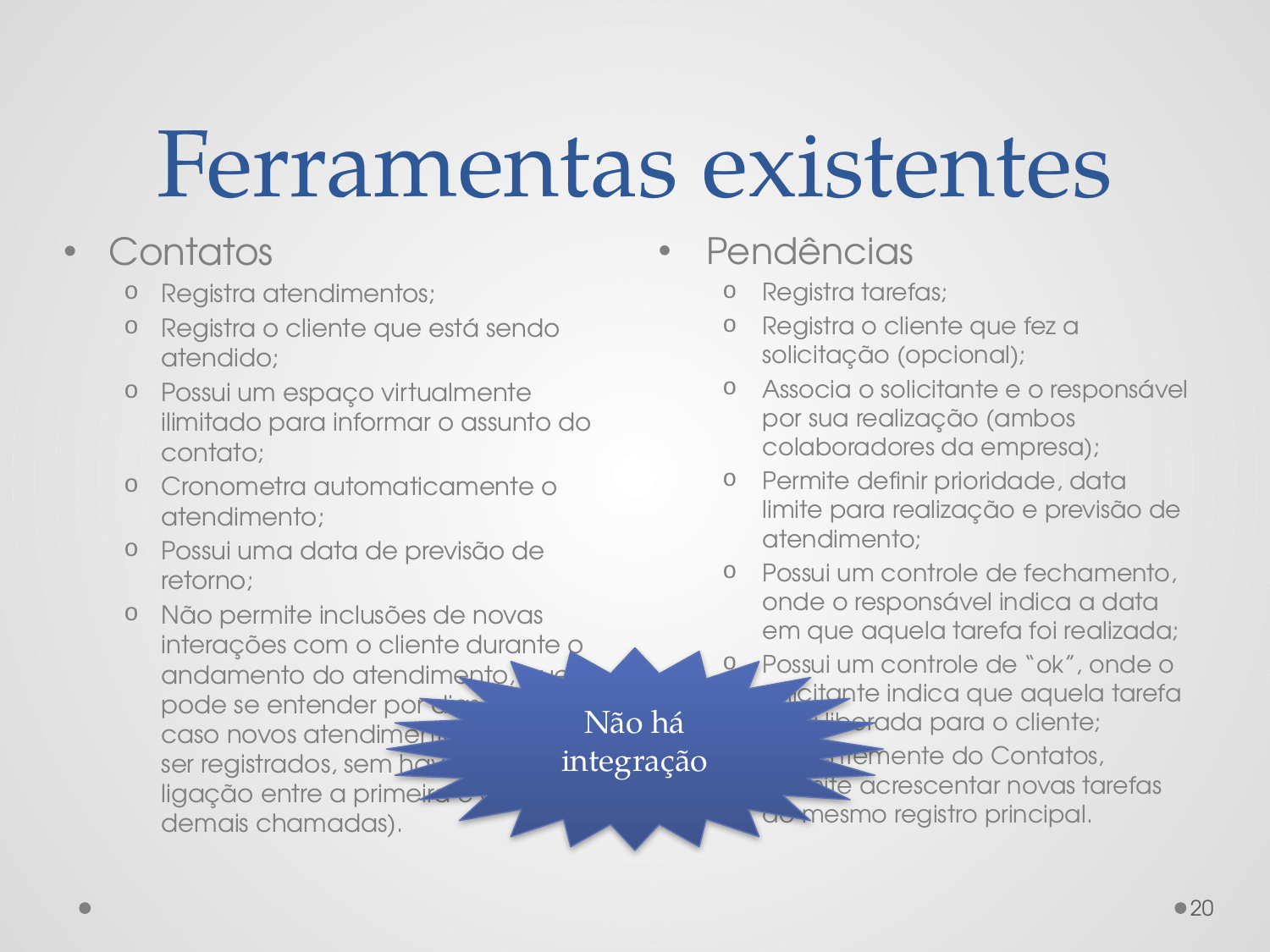

# Ferramentas existentes
Contatos
Registra atendimentos;
Registra o cliente que está sendo atendido;
Possui um espaço virtualmente ilimitado para informar o assunto do contato;
Cronometra automaticamente o atendimento;
Possui uma data de previsão de retorno;
Não permite inclusões de novas interações com o cliente durante o andamento do atendimento, que pode se entender por dias (neste caso novos atendimentos deverão ser registrados, sem haver qualquer ligação entre a primeira e as demais chamadas).
Pendências
Registra tarefas;
Registra o cliente que fez a solicitação (opcional);
Associa o solicitante e o responsável por sua realização (ambos colaboradores da empresa);
Permite definir prioridade, data limite para realização e previsão de atendimento;
Possui um controle de fechamento, onde o responsável indica a data em que aquela tarefa foi realizada;
Possui um controle de “ok”, onde o solicitante indica que aquela tarefa já foi liberada para o cliente;
Diferentemente do Contatos, permite acrescentar novas tarefas ao mesmo registro principal.
Não há integração
20